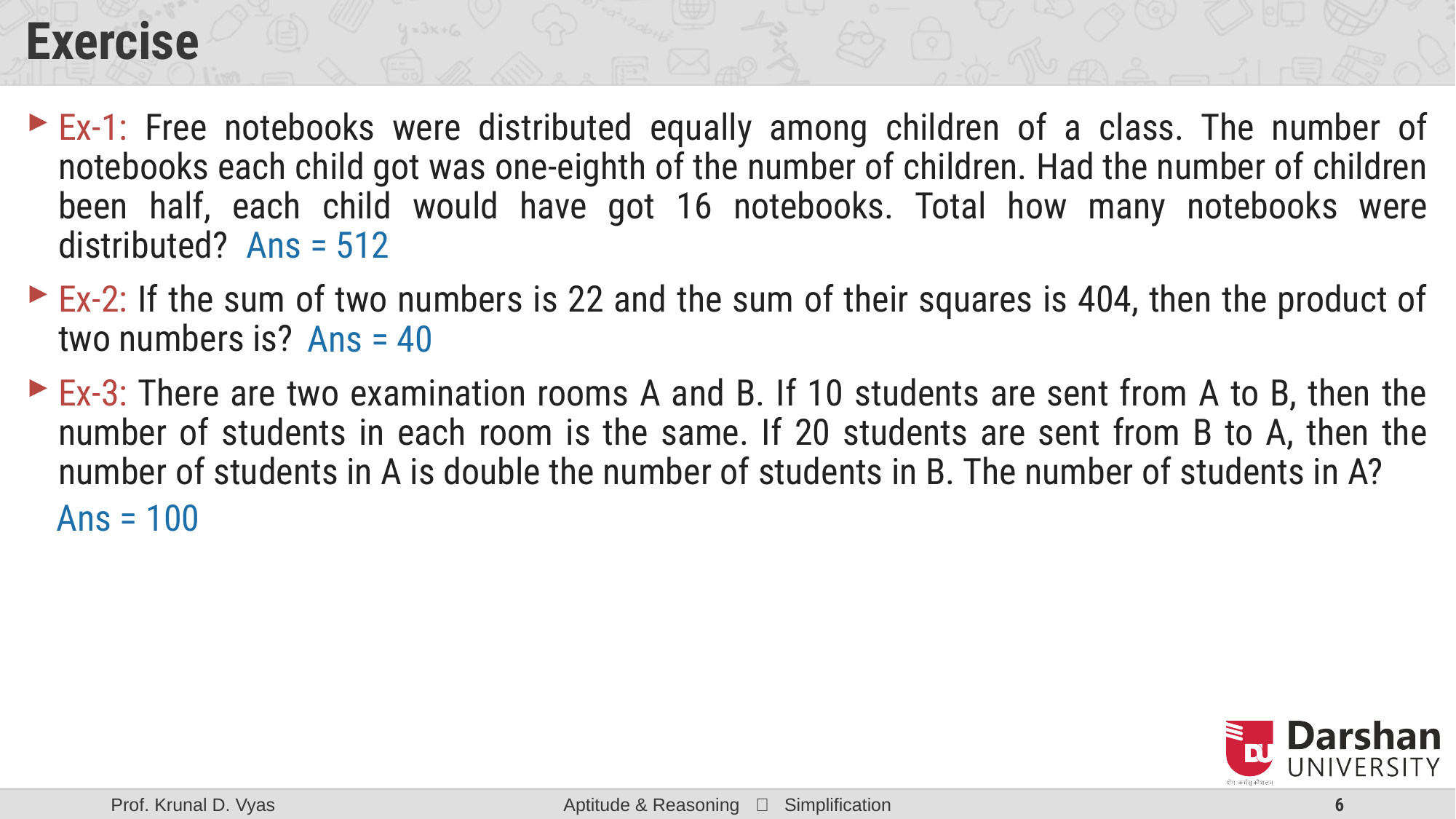

# Exercise
Ex-1: Free notebooks were distributed equally among children of a class. The number of notebooks each child got was one-eighth of the number of children. Had the number of children been half, each child would have got 16 notebooks. Total how many notebooks were distributed?
Ex-2: If the sum of two numbers is 22 and the sum of their squares is 404, then the product of two numbers is?
Ex-3: There are two examination rooms A and B. If 10 students are sent from A to B, then the number of students in each room is the same. If 20 students are sent from B to A, then the number of students in A is double the number of students in B. The number of students in A?

Ans = 512
Ans = 40
Ans = 100